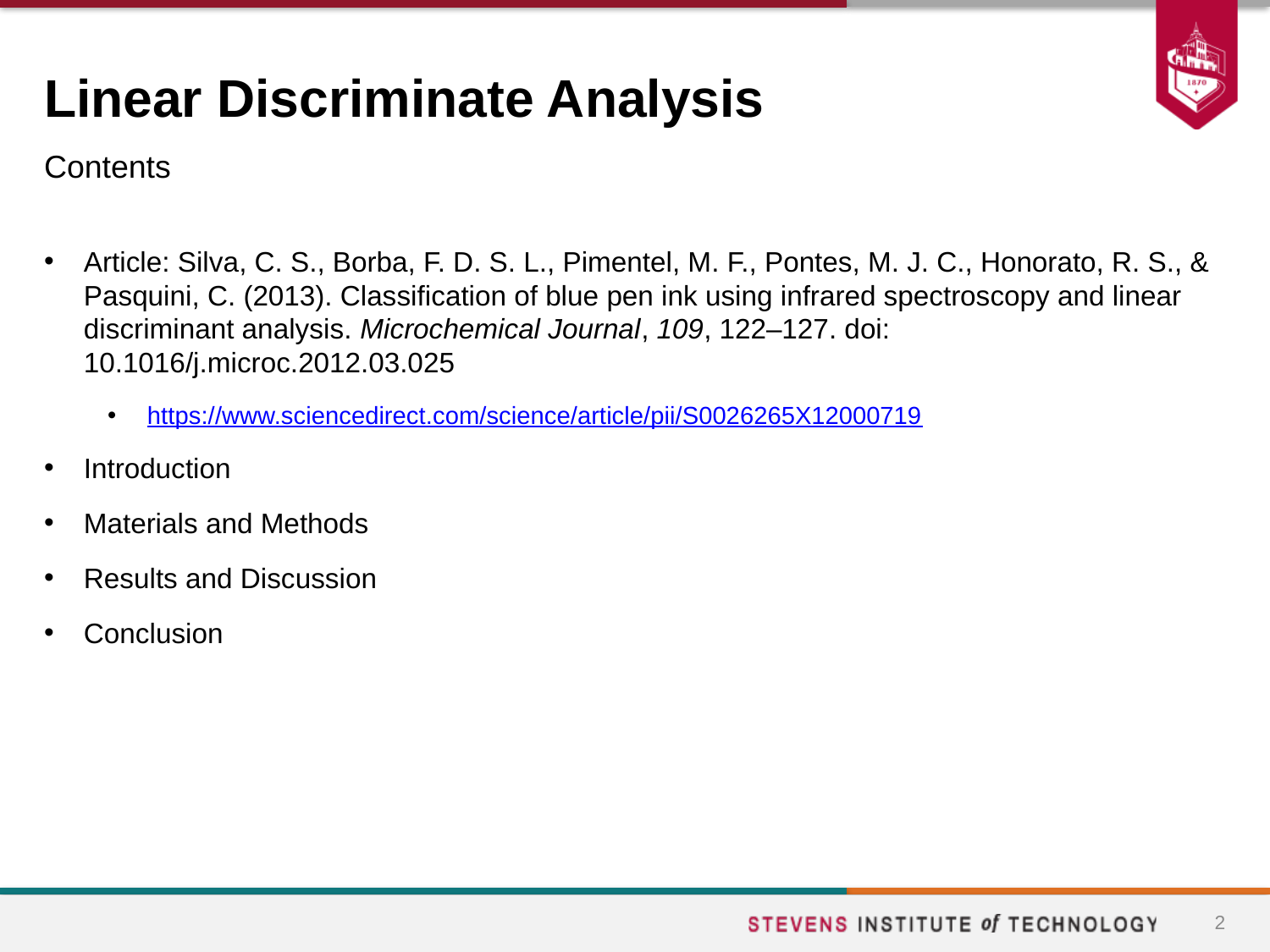

# Linear Discriminate Analysis
Contents
Article: Silva, C. S., Borba, F. D. S. L., Pimentel, M. F., Pontes, M. J. C., Honorato, R. S., & Pasquini, C. (2013). Classification of blue pen ink using infrared spectroscopy and linear discriminant analysis. Microchemical Journal, 109, 122–127. doi: 10.1016/j.microc.2012.03.025
https://www.sciencedirect.com/science/article/pii/S0026265X12000719
Introduction
Materials and Methods
Results and Discussion
Conclusion
2